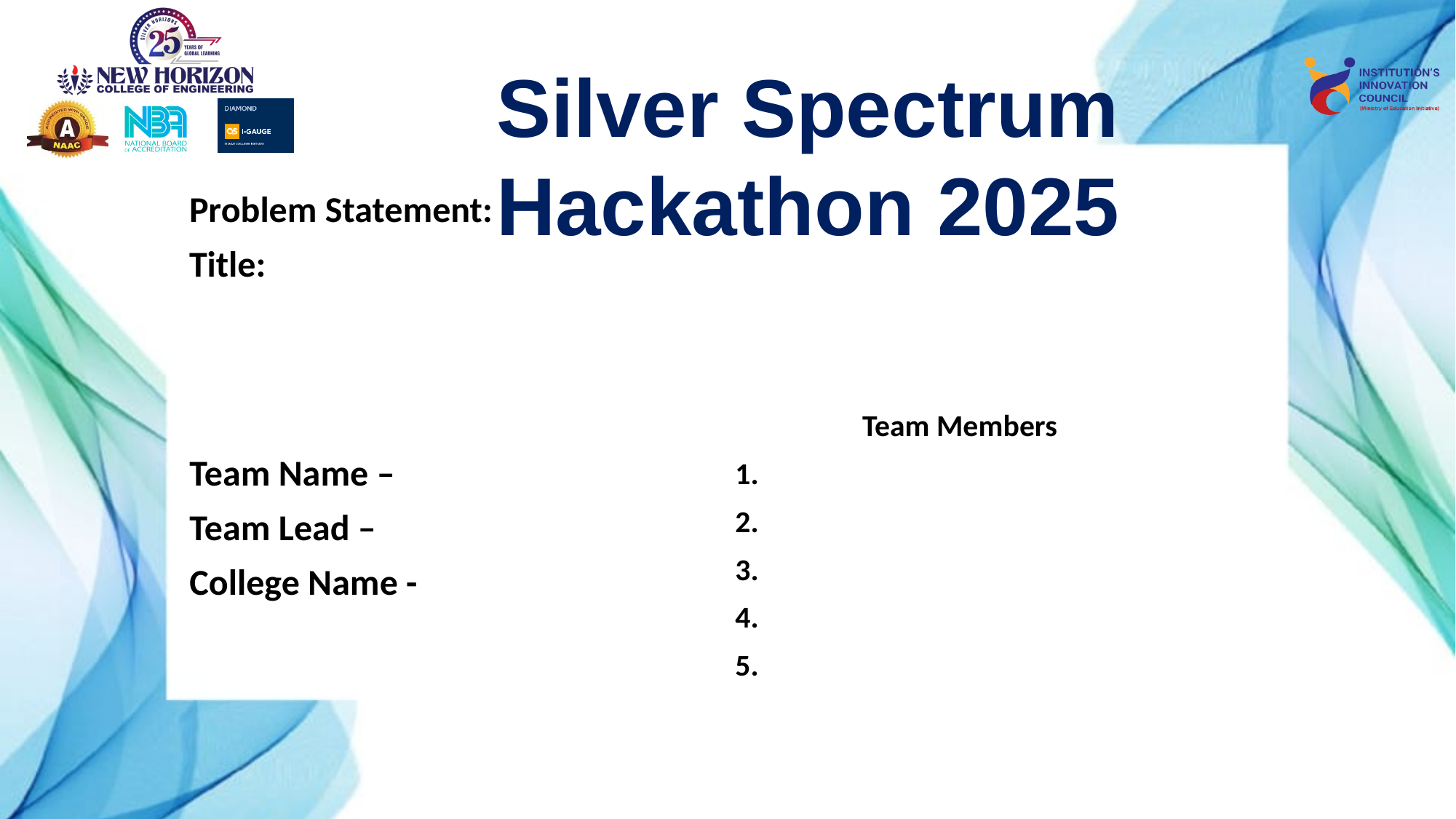

Problem Statement:
Title:

Team Members
1.
2.
3.
4.
5.

Team Name –
Team Lead –
College Name -